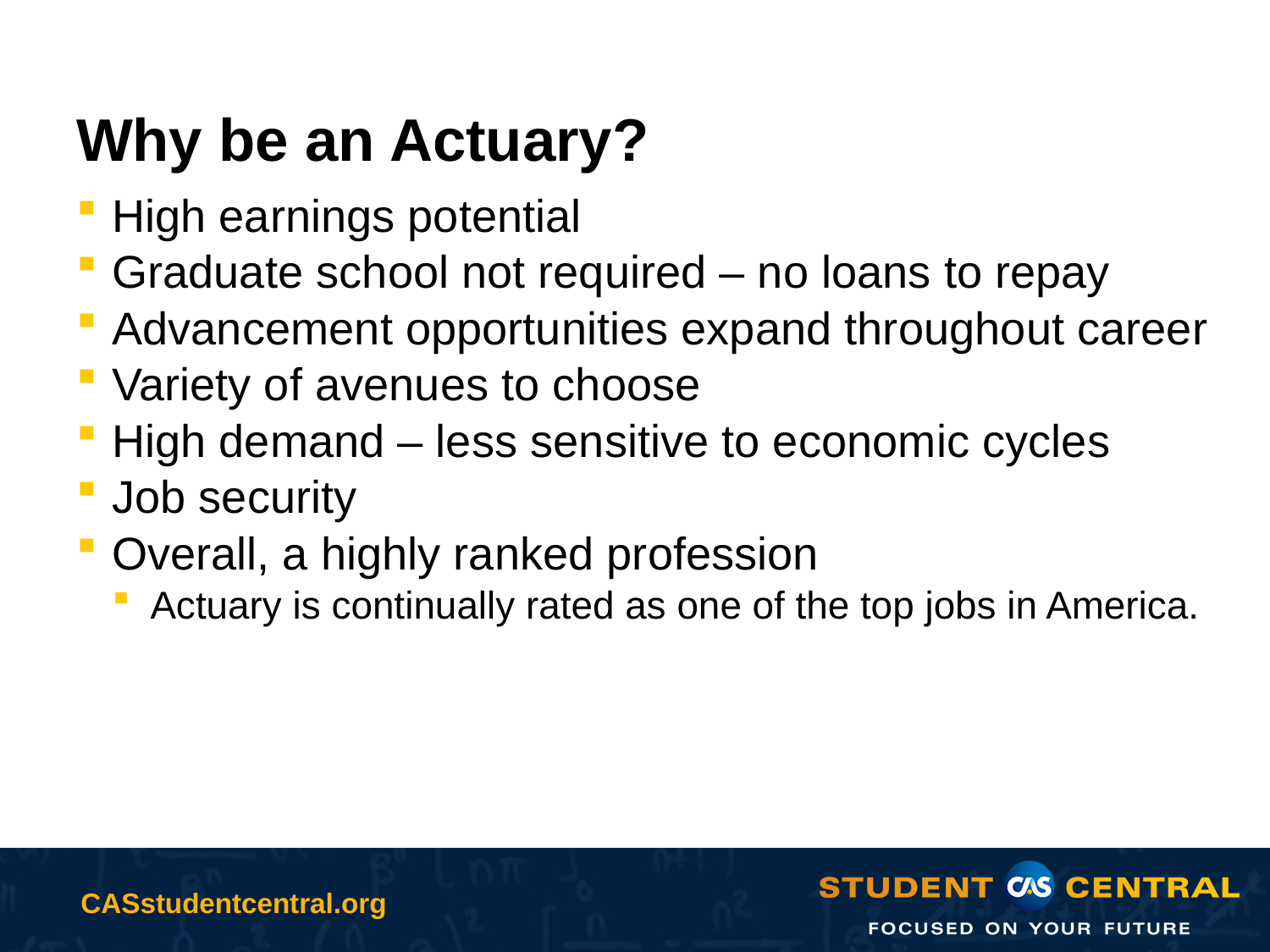

# Why be an Actuary?
High earnings potential
Graduate school not required – no loans to repay
Advancement opportunities expand throughout career
Variety of avenues to choose
High demand – less sensitive to economic cycles
Job security
Overall, a highly ranked profession
Actuary is continually rated as one of the top jobs in America.